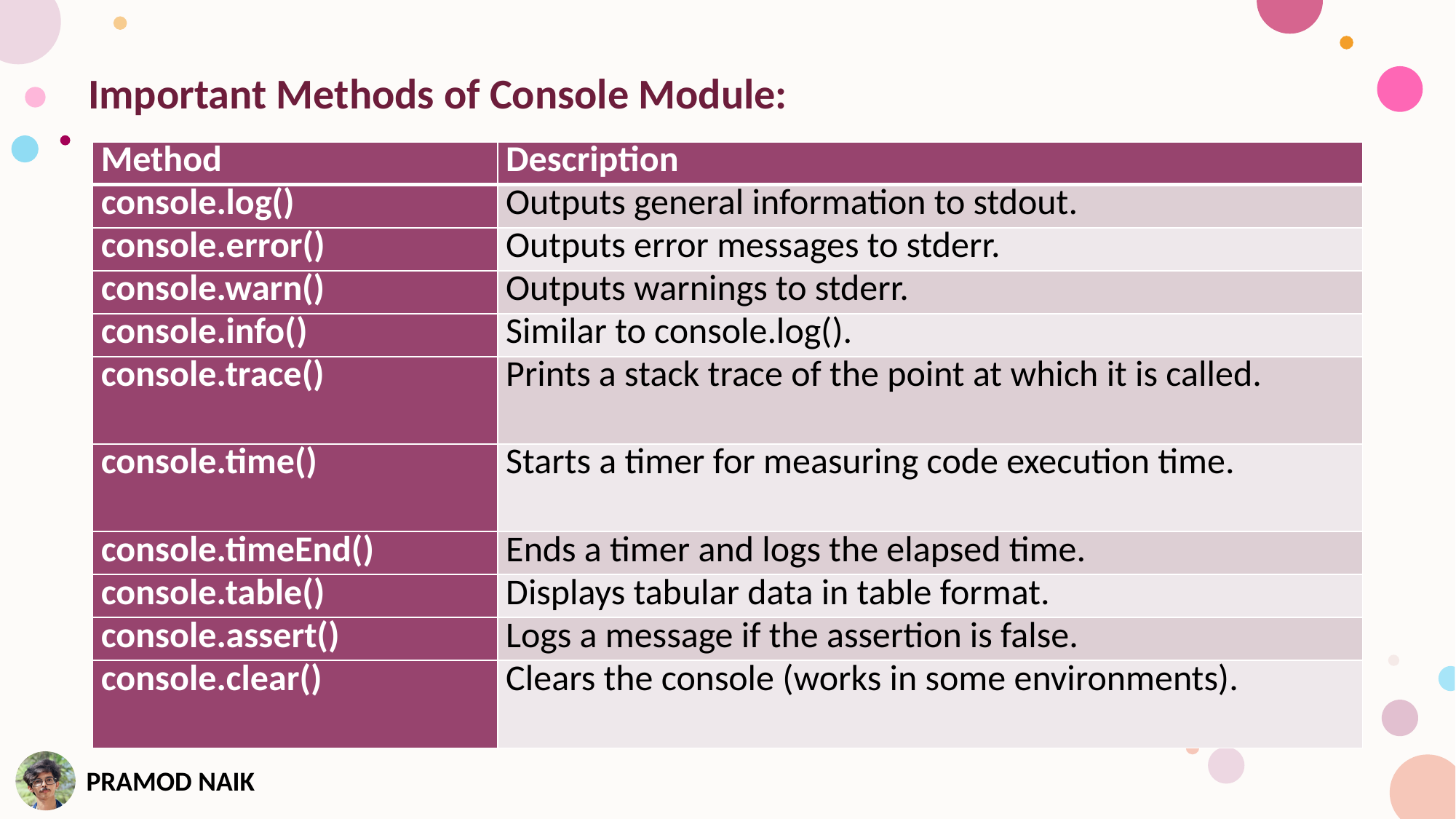

Important Methods of Console Module:

| Method | Description |
| --- | --- |
| console.log() | Outputs general information to stdout. |
| console.error() | Outputs error messages to stderr. |
| console.warn() | Outputs warnings to stderr. |
| console.info() | Similar to console.log(). |
| console.trace() | Prints a stack trace of the point at which it is called. |
| console.time() | Starts a timer for measuring code execution time. |
| console.timeEnd() | Ends a timer and logs the elapsed time. |
| console.table() | Displays tabular data in table format. |
| console.assert() | Logs a message if the assertion is false. |
| console.clear() | Clears the console (works in some environments). |